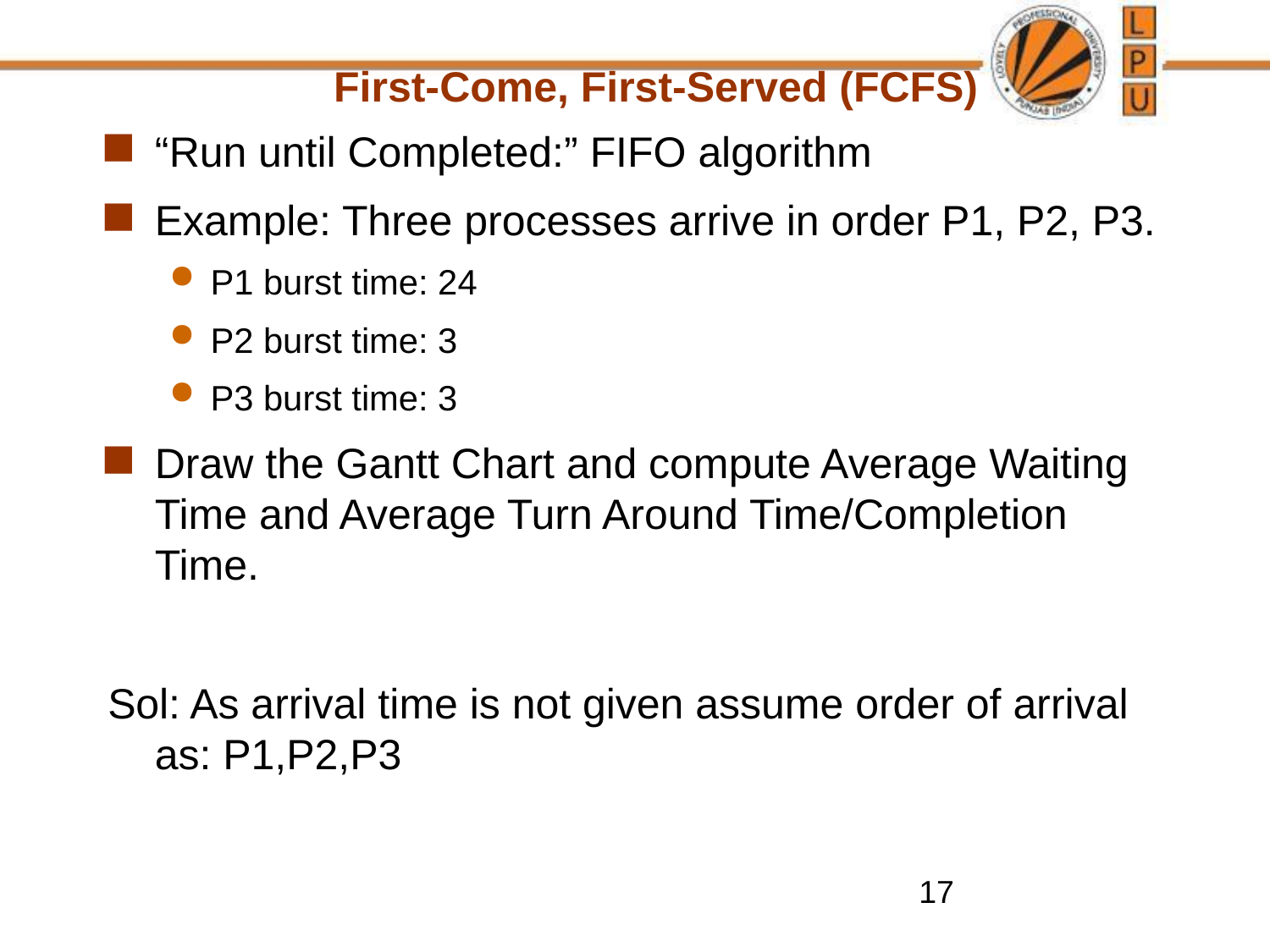

First-Come, First-Served (FCFS)
“Run until Completed:” FIFO algorithm
Example: Three processes arrive in order P1, P2, P3.
P1 burst time: 24
P2 burst time: 3
P3 burst time: 3
Draw the Gantt Chart and compute Average Waiting Time and Average Turn Around Time/Completion Time.

Sol: As arrival time is not given assume order of arrival as: P1,P2,P3
17